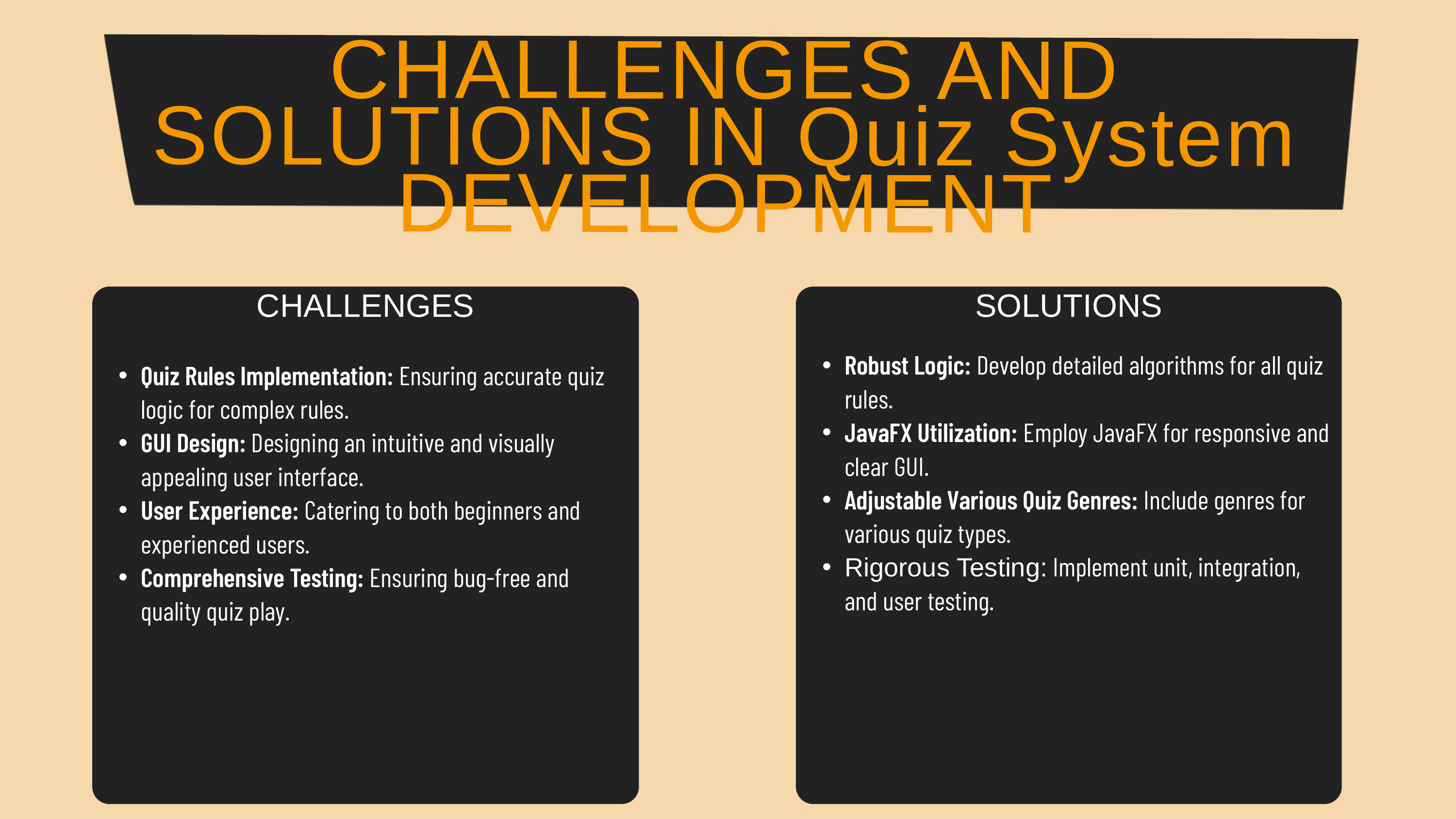

CHALLENGES AND SOLUTIONS IN Quiz System DEVELOPMENT

CHALLENGES

Quiz Rules Implementation: Ensuring accurate quiz logic for complex rules.
GUI Design: Designing an intuitive and visually appealing user interface.
User Experience: Catering to both beginners and experienced users.
Comprehensive Testing: Ensuring bug-free and quality quiz play.

SOLUTIONS

Robust Logic: Develop detailed algorithms for all quiz rules.
JavaFX Utilization: Employ JavaFX for responsive and clear GUI.
Adjustable Various Quiz Genres: Include genres for various quiz types.
Rigorous Testing: Implement unit, integration, and user testing.